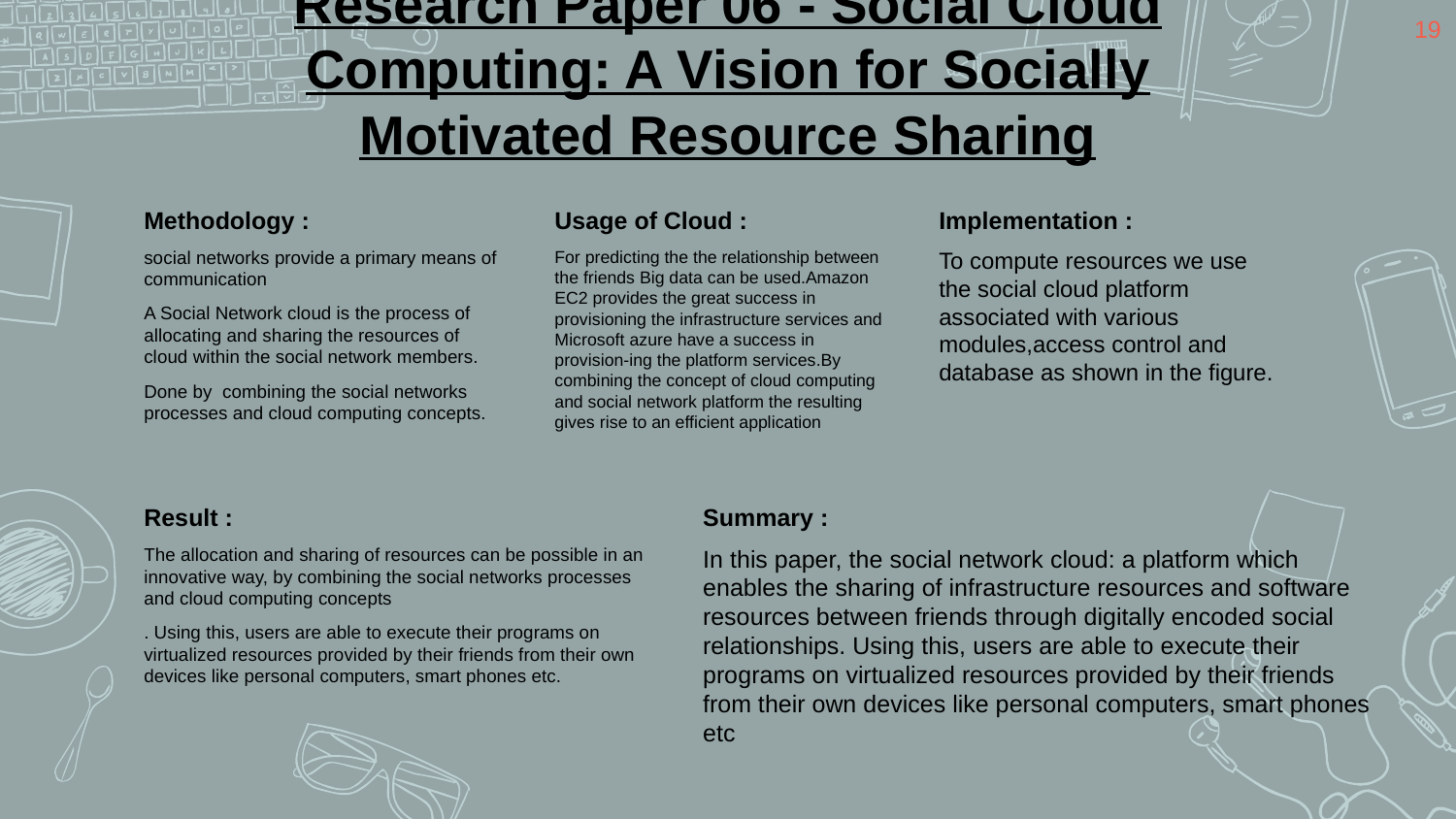

19
# Research Paper 06 - Social Cloud Computing: A Vision for Socially Motivated Resource Sharing
Usage of Cloud :
For predicting the the relationship between the friends Big data can be used.Amazon EC2 provides the great success in provisioning the infrastructure services and Microsoft azure have a success in provision-ing the platform services.By combining the concept of cloud computing and social network platform the resulting gives rise to an efficient application

Implementation :
To compute resources we use the social cloud platform associated with various modules,access control and database as shown in the figure.

Methodology :
social networks provide a primary means of communication
A Social Network cloud is the process of allocating and sharing the resources of cloud within the social network members.
Done by  combining the social networks processes and cloud computing concepts.

Result :
The allocation and sharing of resources can be possible in an innovative way, by combining the social networks processes and cloud computing concepts
. Using this, users are able to execute their programs on virtualized resources provided by their friends from their own devices like personal computers, smart phones etc.

Summary :
In this paper, the social network cloud: a platform which enables the sharing of infrastructure resources and software resources between friends through digitally encoded social relationships. Using this, users are able to execute their programs on virtualized resources provided by their friends from their own devices like personal computers, smart phones etc